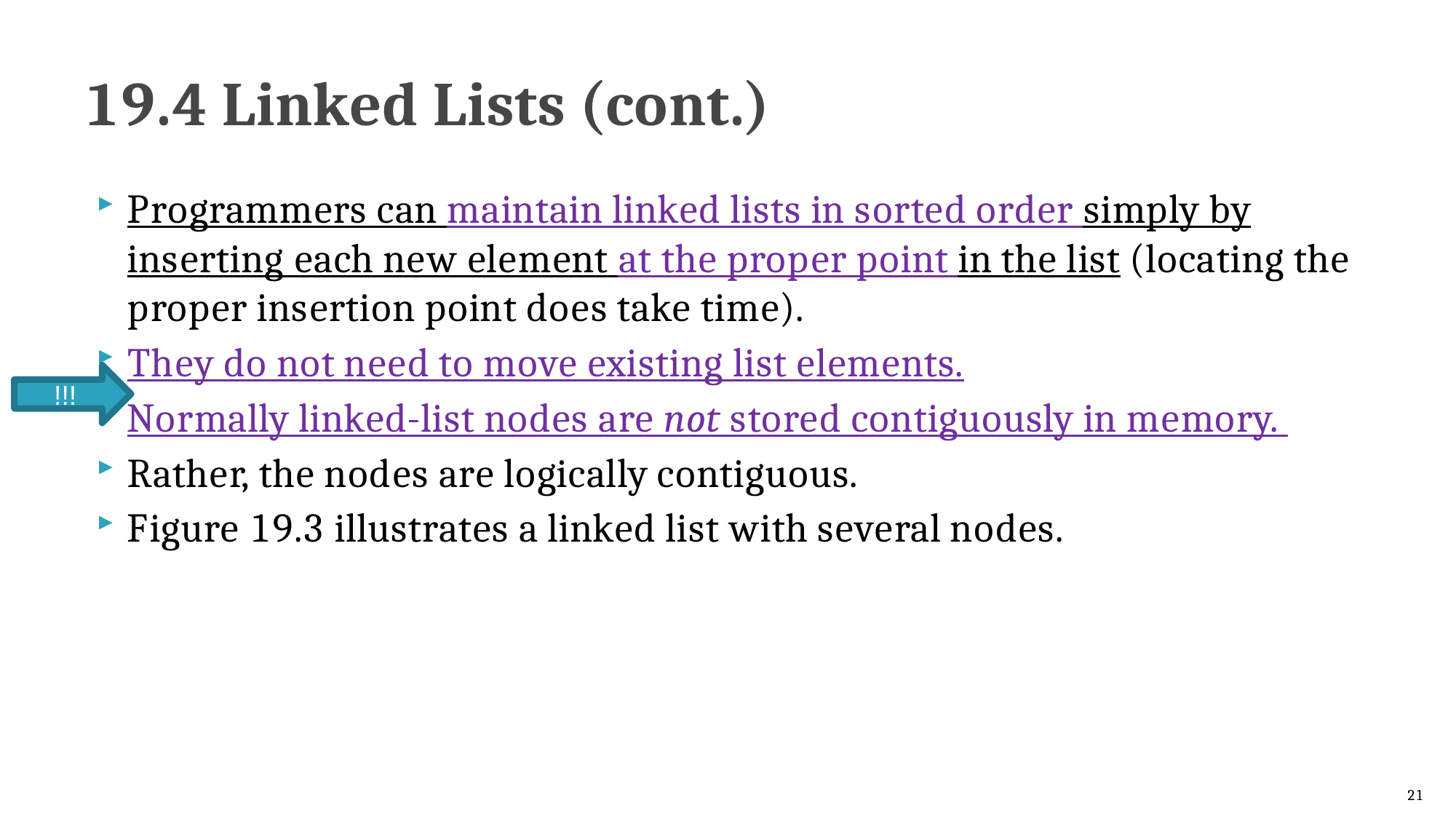

# 19.4 Linked Lists (cont.)
Programmers can maintain linked lists in sorted order simply by inserting each new element at the proper point in the list (locating the proper insertion point does take time).
They do not need to move existing list elements.
Normally linked-list nodes are not stored contiguously in memory.
Rather, the nodes are logically contiguous.
Figure 19.3 illustrates a linked list with several nodes.
!!!
21